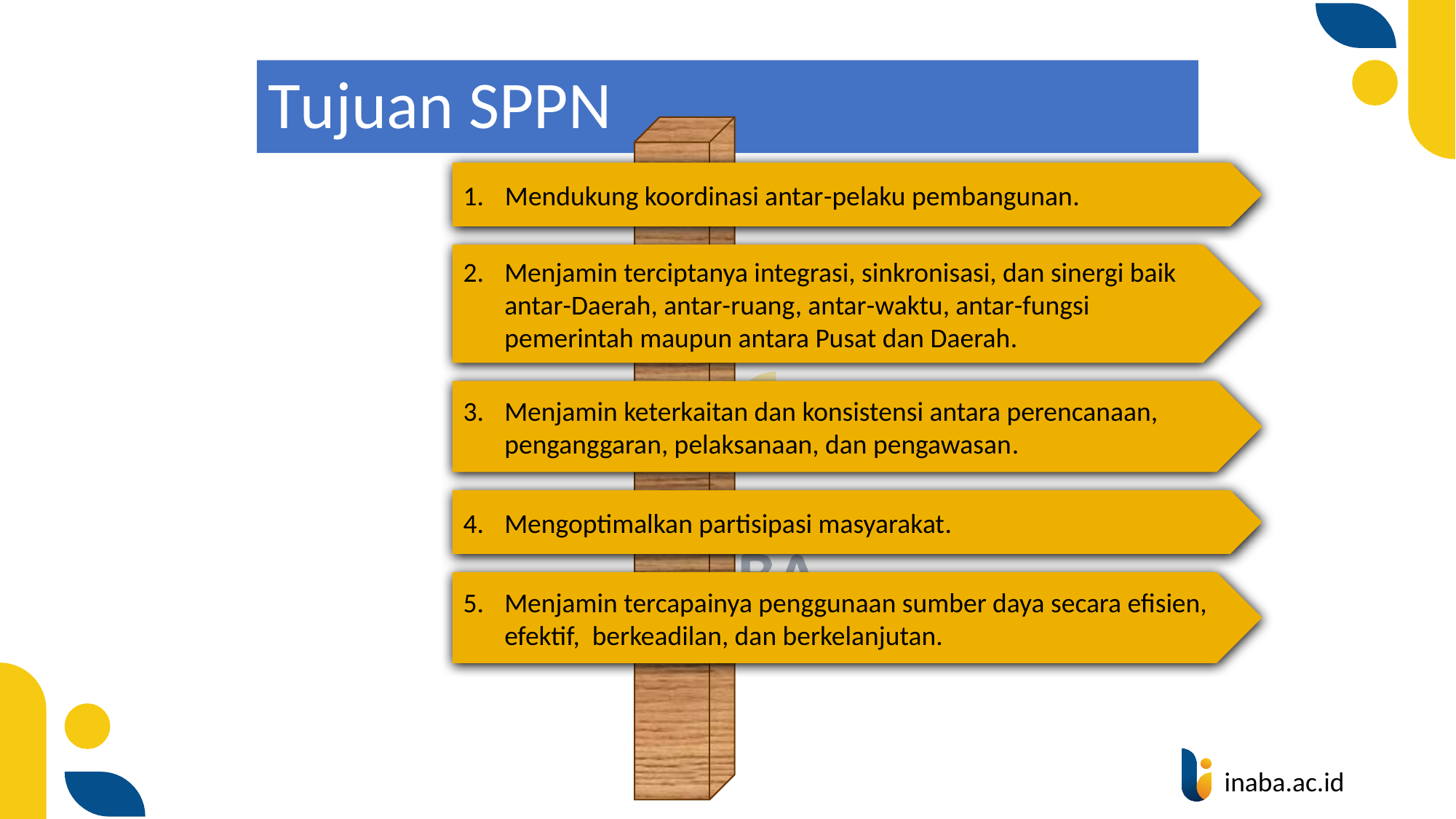

# Tujuan SPPN

Mendukung koordinasi antar-pelaku pembangunan.

Menjamin terciptanya integrasi, sinkronisasi, dan sinergi baik antar-Daerah, antar-ruang, antar-waktu, antar-fungsi pemerintah maupun antara Pusat dan Daerah.
Menjamin keterkaitan dan konsistensi antara perencanaan, penganggaran, pelaksanaan, dan pengawasan.
Mengoptimalkan partisipasi masyarakat.
Menjamin tercapainya penggunaan sumber daya secara efisien, efektif,  berkeadilan, dan berkelanjutan.